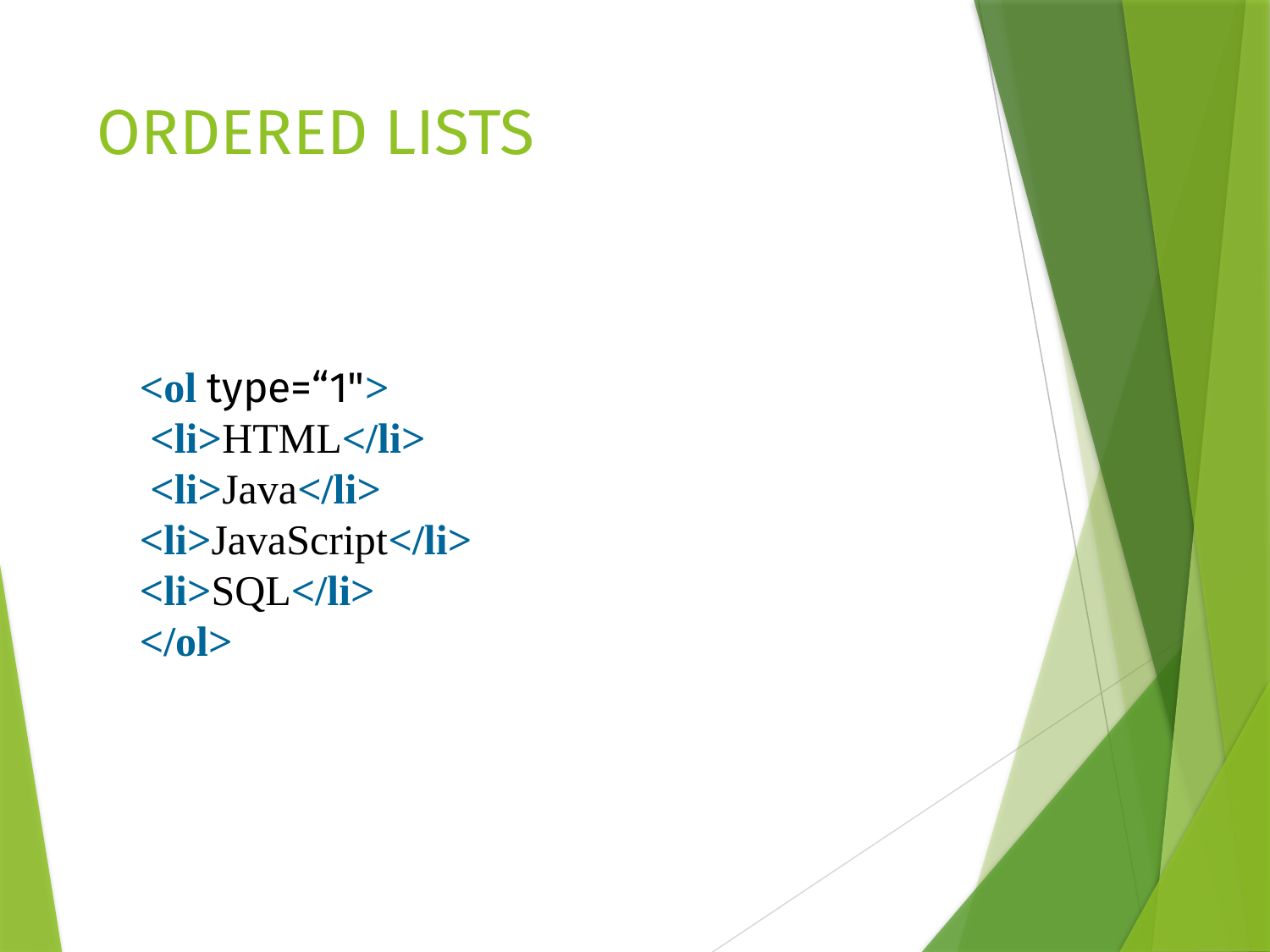

# ORDERED LISTS

<ol type=“1">
 <li>HTML</li>
 <li>Java</li>
<li>JavaScript</li>
<li>SQL</li>
</ol>